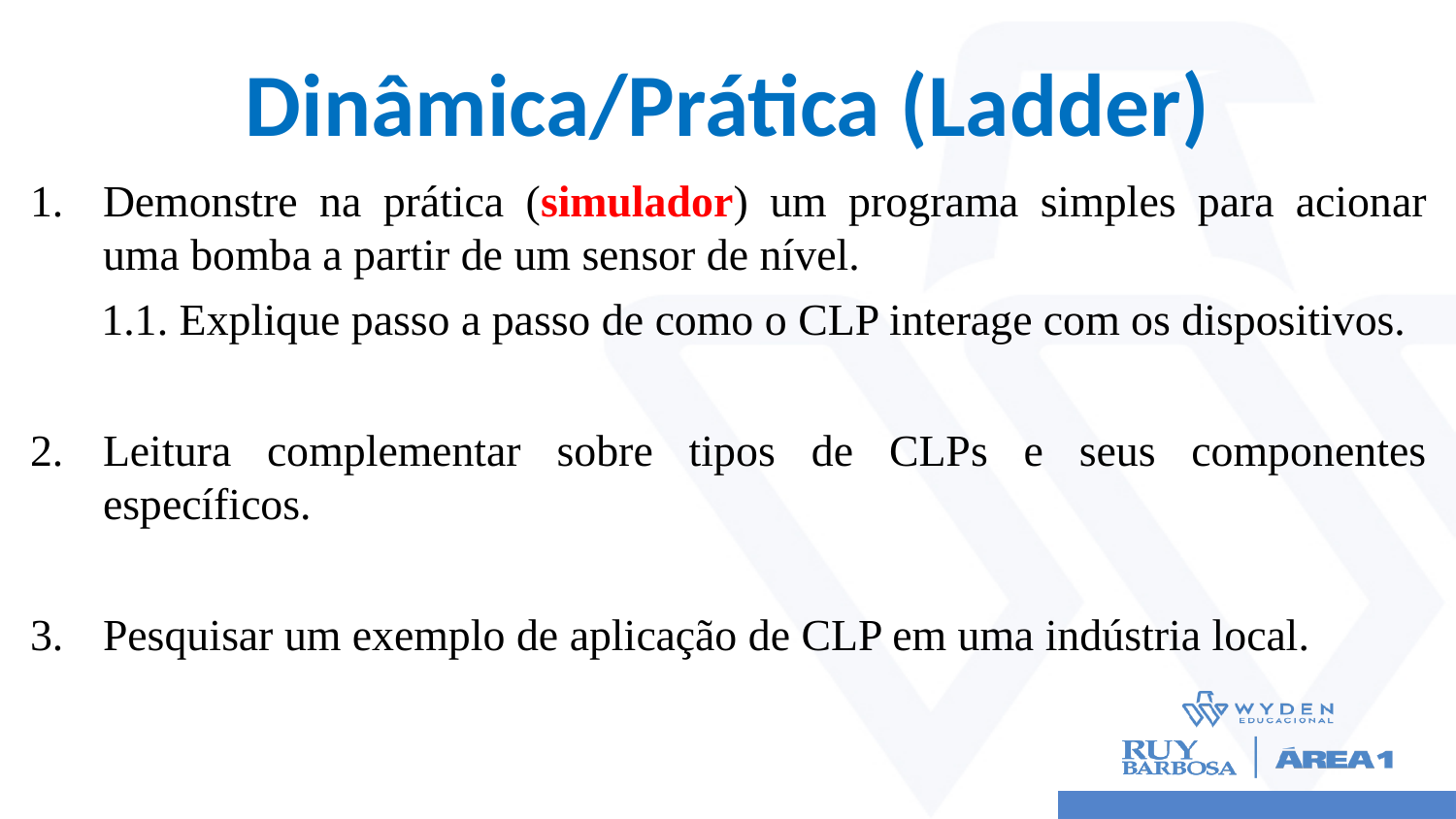

# Dinâmica/Prática (Ladder)
Demonstre na prática (simulador) um programa simples para acionar uma bomba a partir de um sensor de nível.
1.1. Explique passo a passo de como o CLP interage com os dispositivos.

Leitura complementar sobre tipos de CLPs e seus componentes específicos.

Pesquisar um exemplo de aplicação de CLP em uma indústria local.